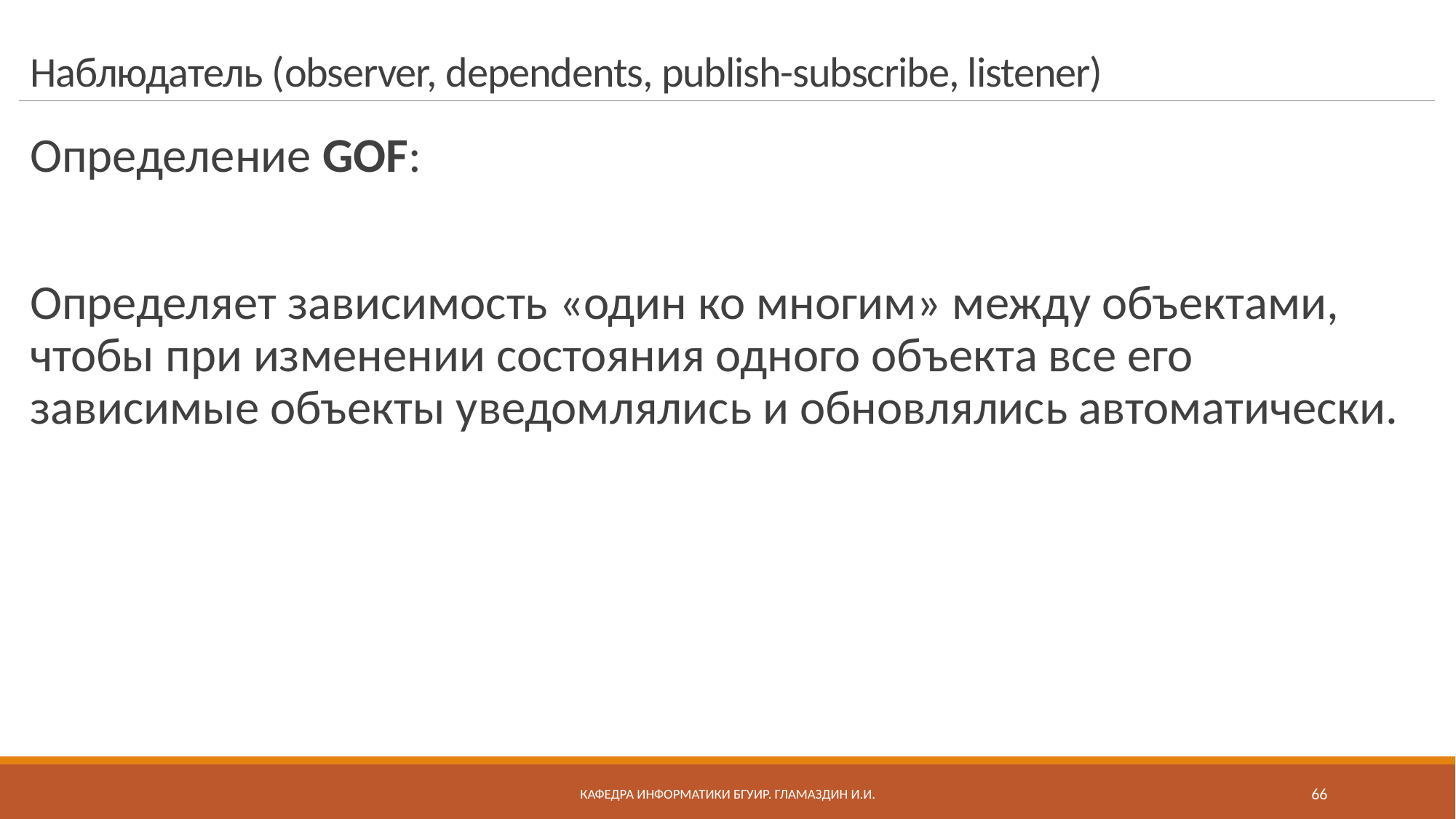

# Наблюдатель (observer, dependents, publish-subscribe, listener)
Определение GOF:

Определяет зависимость «один ко многим» между объектами, чтобы при изменении состояния одного объекта все его зависимые объекты уведомлялись и обновлялись автоматически.
Кафедра информатики бгуир. Гламаздин И.и.
66